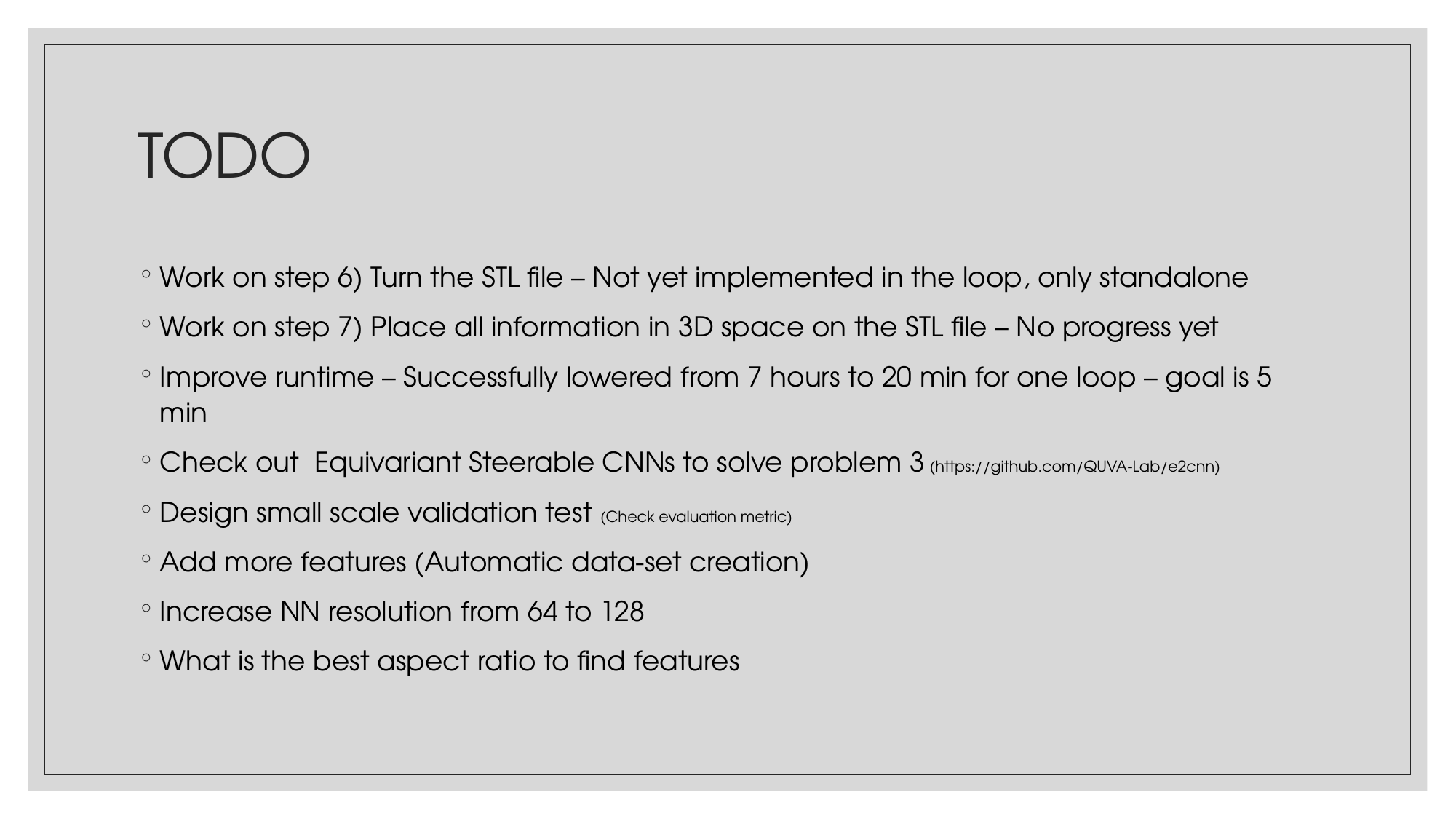

# TODO
Work on step 6) Turn the STL file – Not yet implemented in the loop, only standalone
Work on step 7) Place all information in 3D space on the STL file – No progress yet
Improve runtime – Successfully lowered from 7 hours to 20 min for one loop – goal is 5 min
Check out  Equivariant Steerable CNNs to solve problem 3 (https://github.com/QUVA-Lab/e2cnn)
Design small scale validation test (Check evaluation metric)
Add more features (Automatic data-set creation)
Increase NN resolution from 64 to 128
What is the best aspect ratio to find features